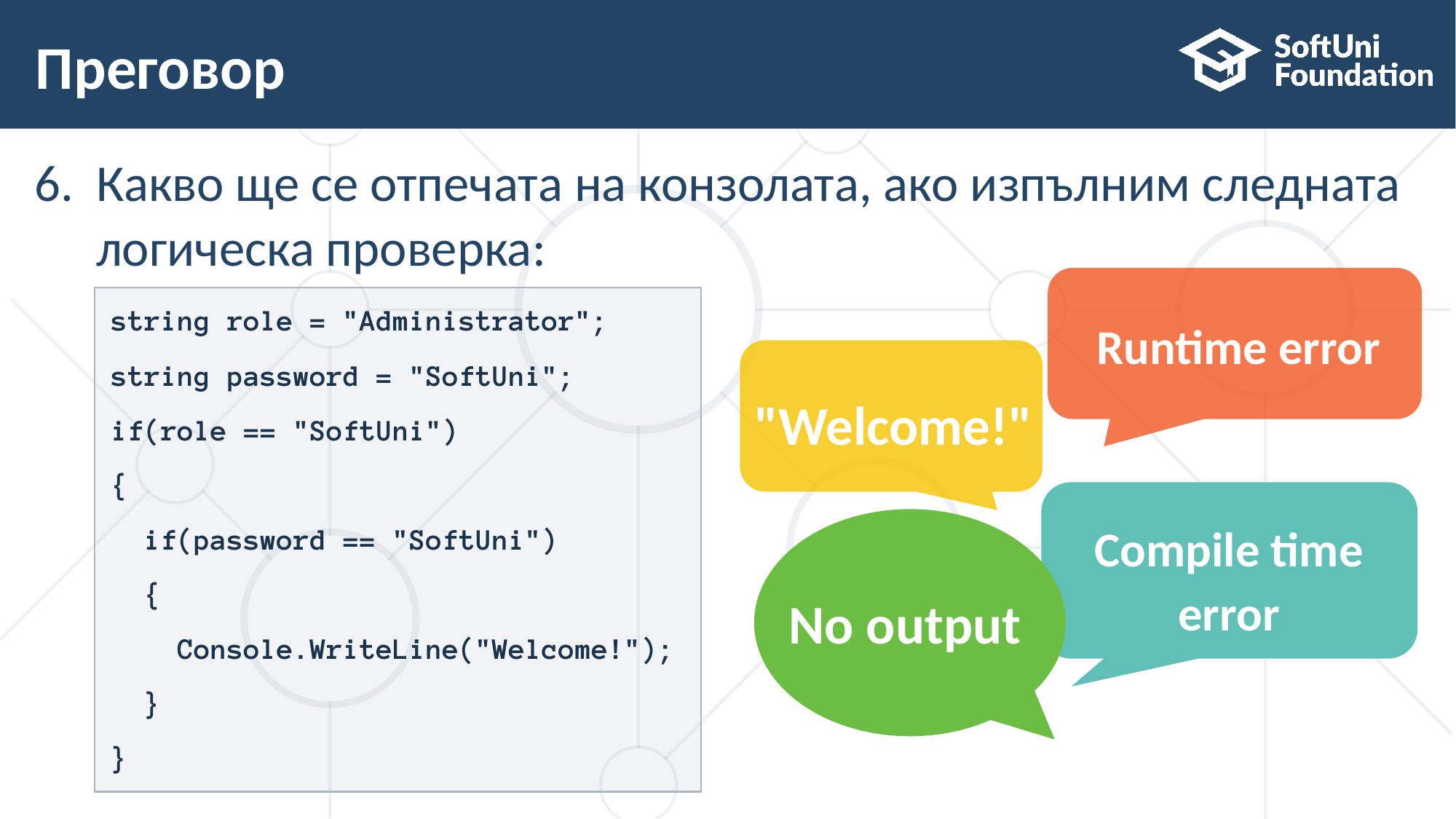

# Преговор
Какво ще се отпечата на конзолата, ако изпълним следната логическа проверка:

Runtime error
string role = "Administrator";
string password = "SoftUni";
if(role == "SoftUni")
{
  if(password == "SoftUni")
  {
    Console.WriteLine("Welcome!");
  }
}

"Welcome!"

Compile time error

No output